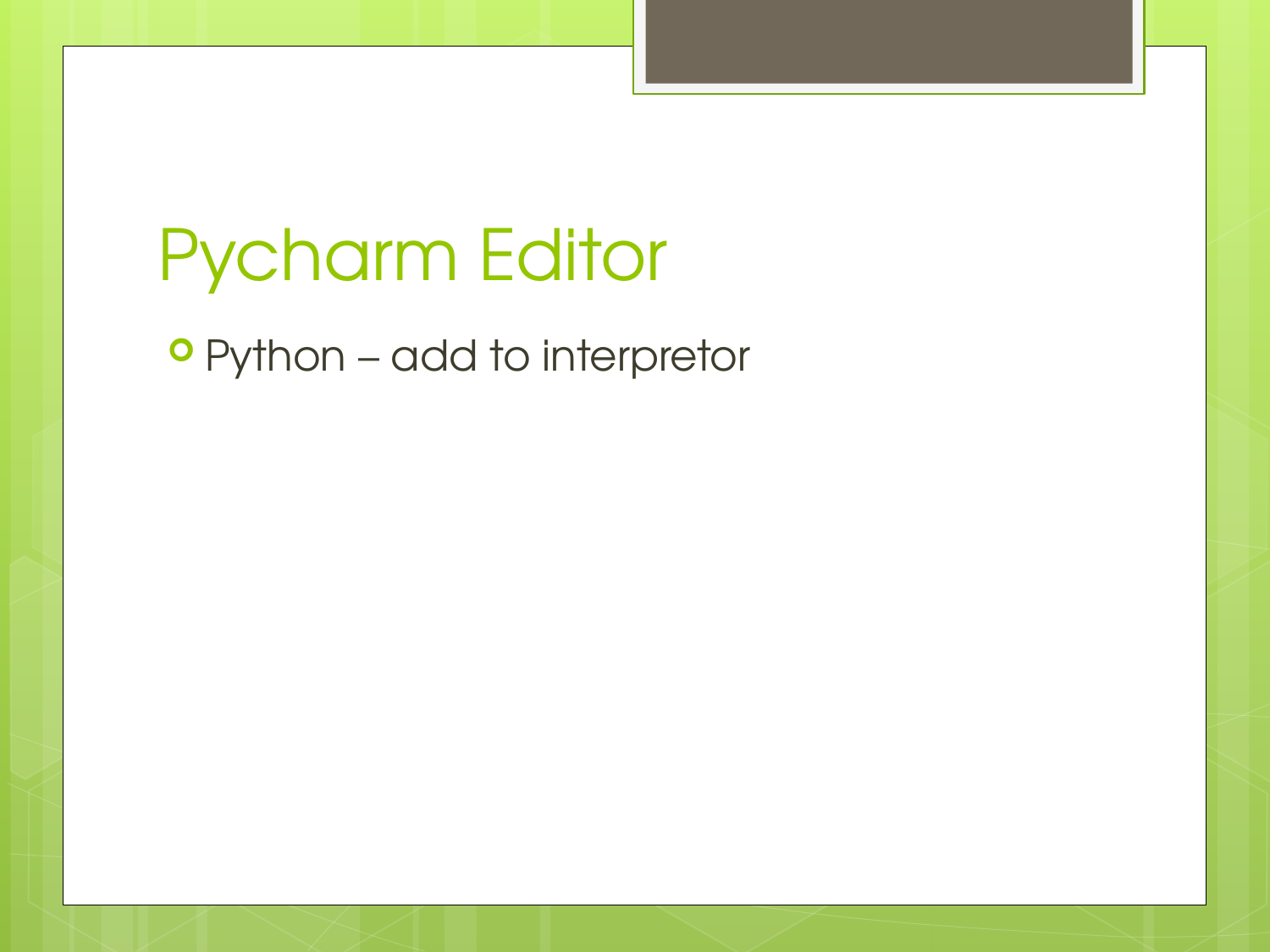

# Pycharm Editor
Python – add to interpretor